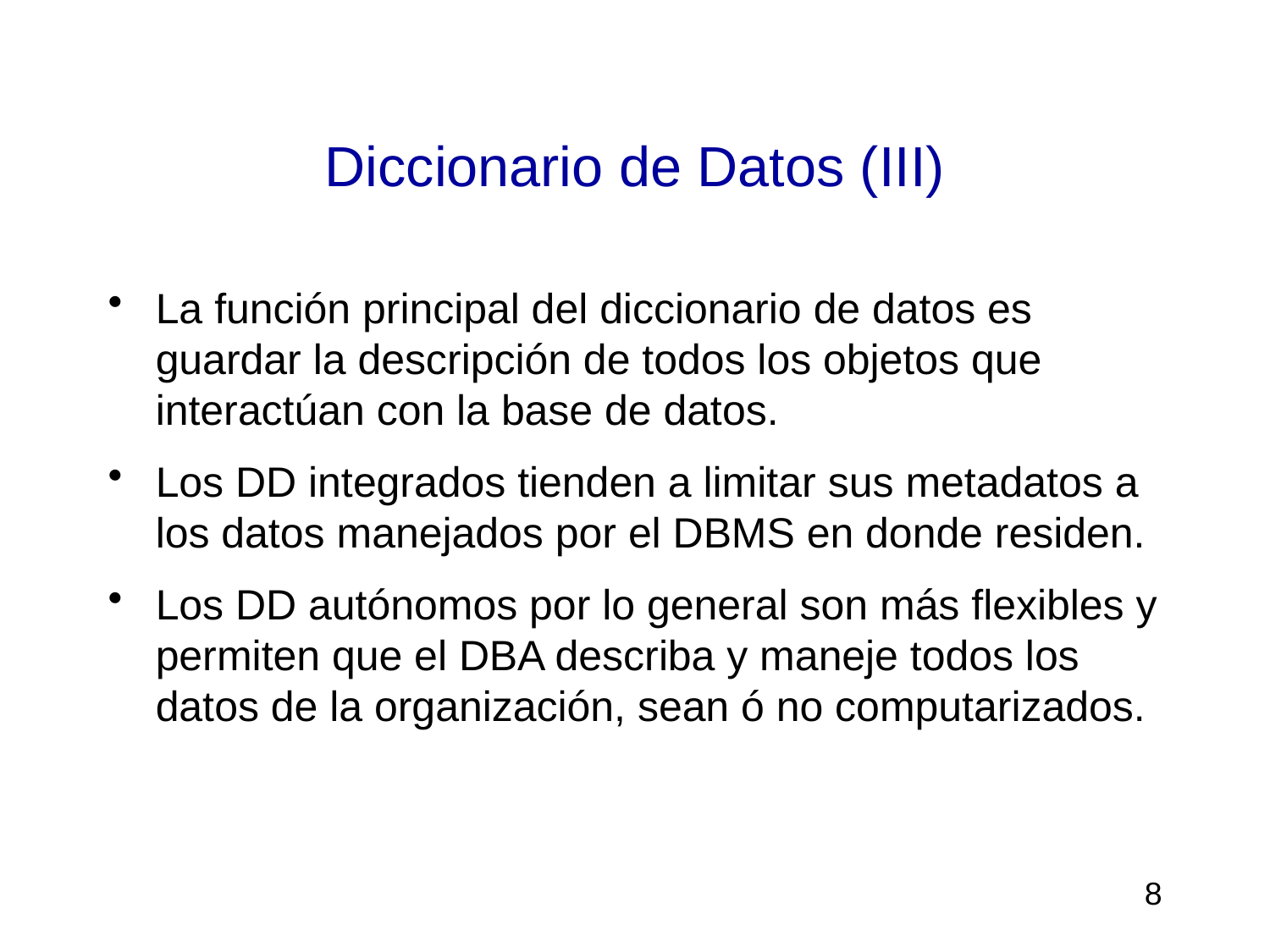

# Diccionario de Datos (III)
La función principal del diccionario de datos es guardar la descripción de todos los objetos que interactúan con la base de datos.
Los DD integrados tienden a limitar sus metadatos a los datos manejados por el DBMS en donde residen.
Los DD autónomos por lo general son más flexibles y permiten que el DBA describa y maneje todos los datos de la organización, sean ó no computarizados.